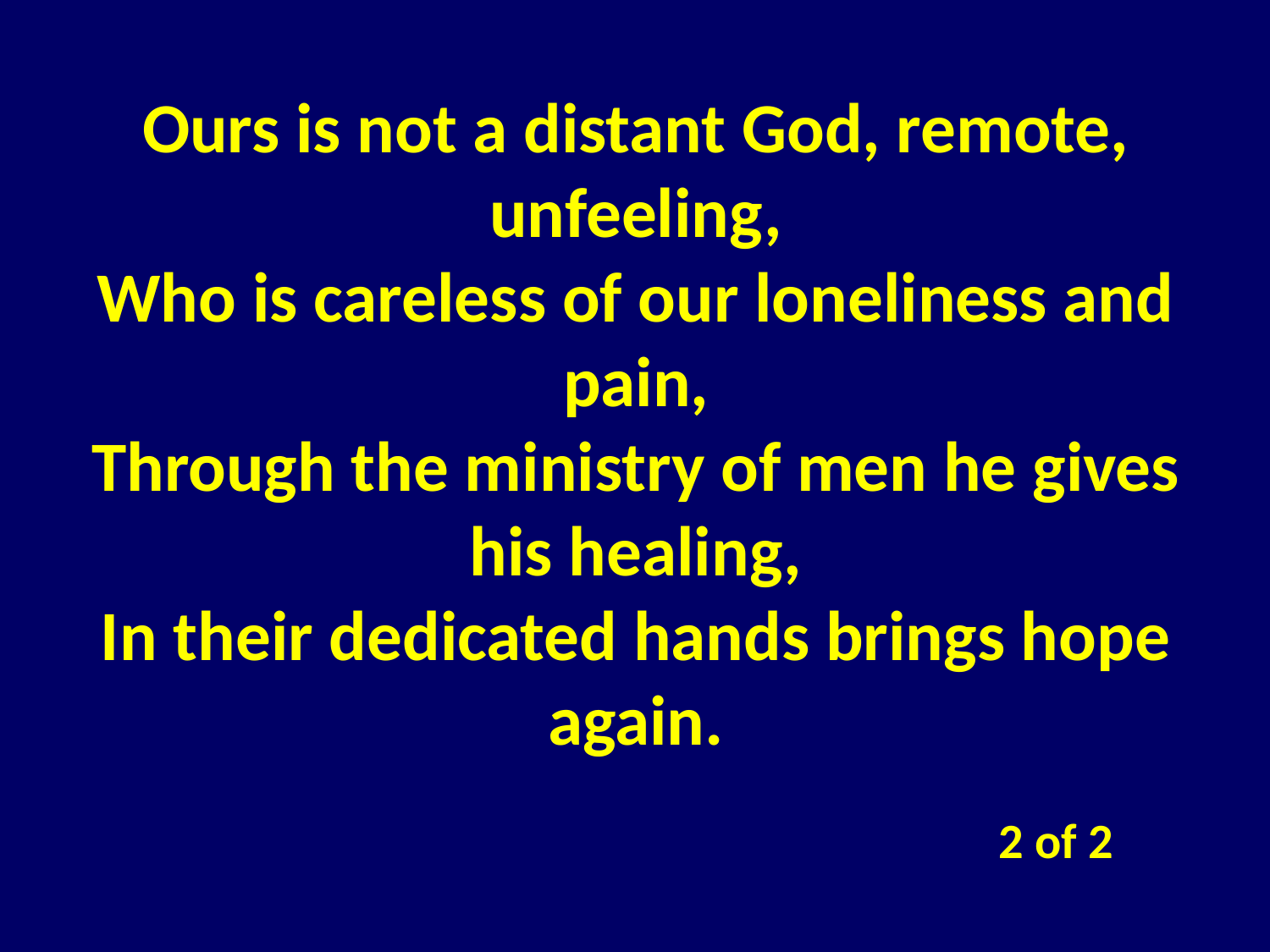

Ours is not a distant God, remote, unfeeling,
Who is careless of our loneliness and pain,
Through the ministry of men he gives his healing,
In their dedicated hands brings hope again.
2 of 2